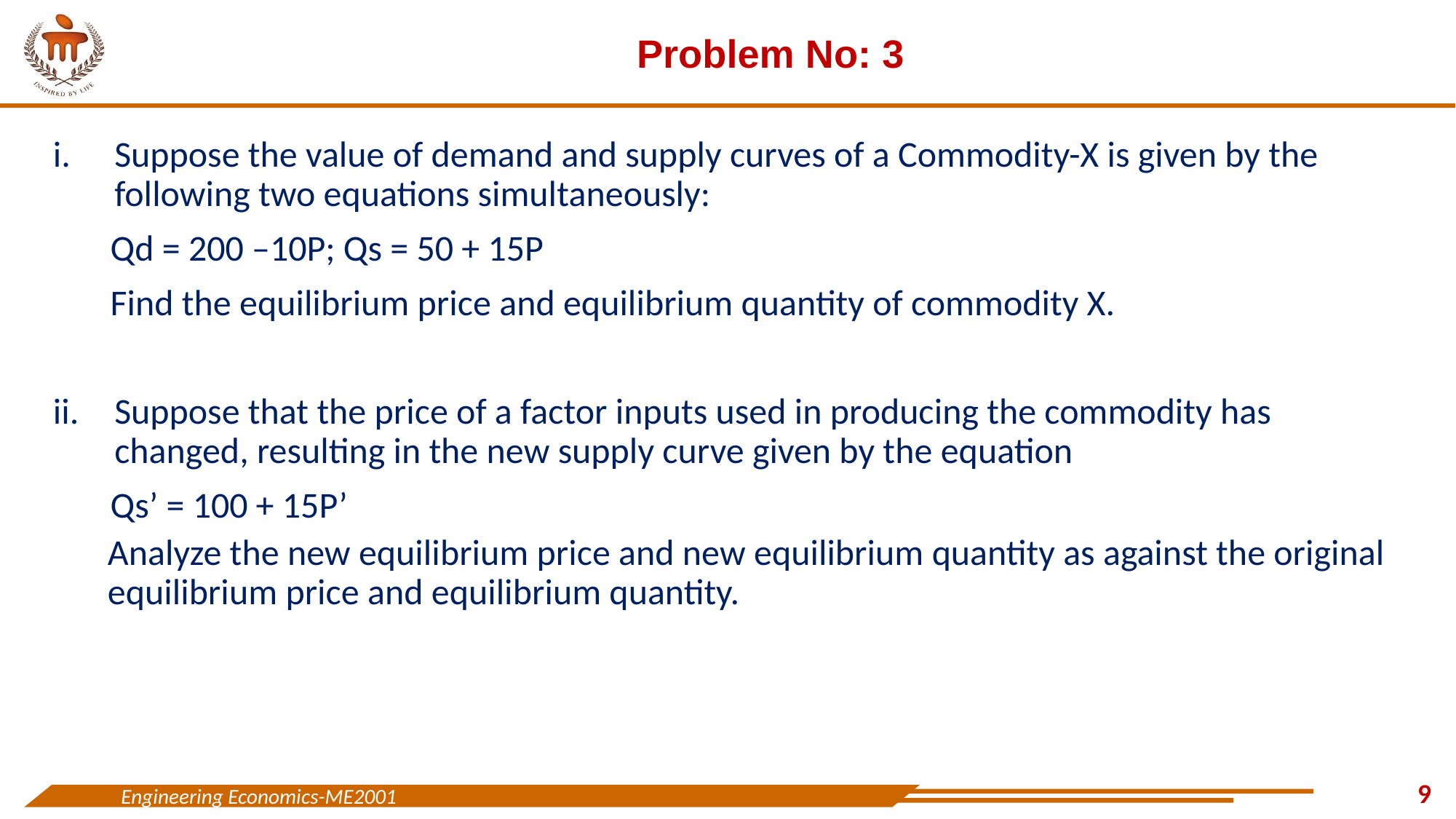

# Problem No: 3
Suppose the value of demand and supply curves of a Commodity-X is given by the following two equations simultaneously:
       Qd = 200 –10P; Qs = 50 + 15P
       Find the equilibrium price and equilibrium quantity of commodity X.

Suppose that the price of a factor inputs used in producing the commodity has changed, resulting in the new supply curve given by the equation
       Qs’ = 100 + 15P’
Analyze the new equilibrium price and new equilibrium quantity as against the original equilibrium price and equilibrium quantity.
9